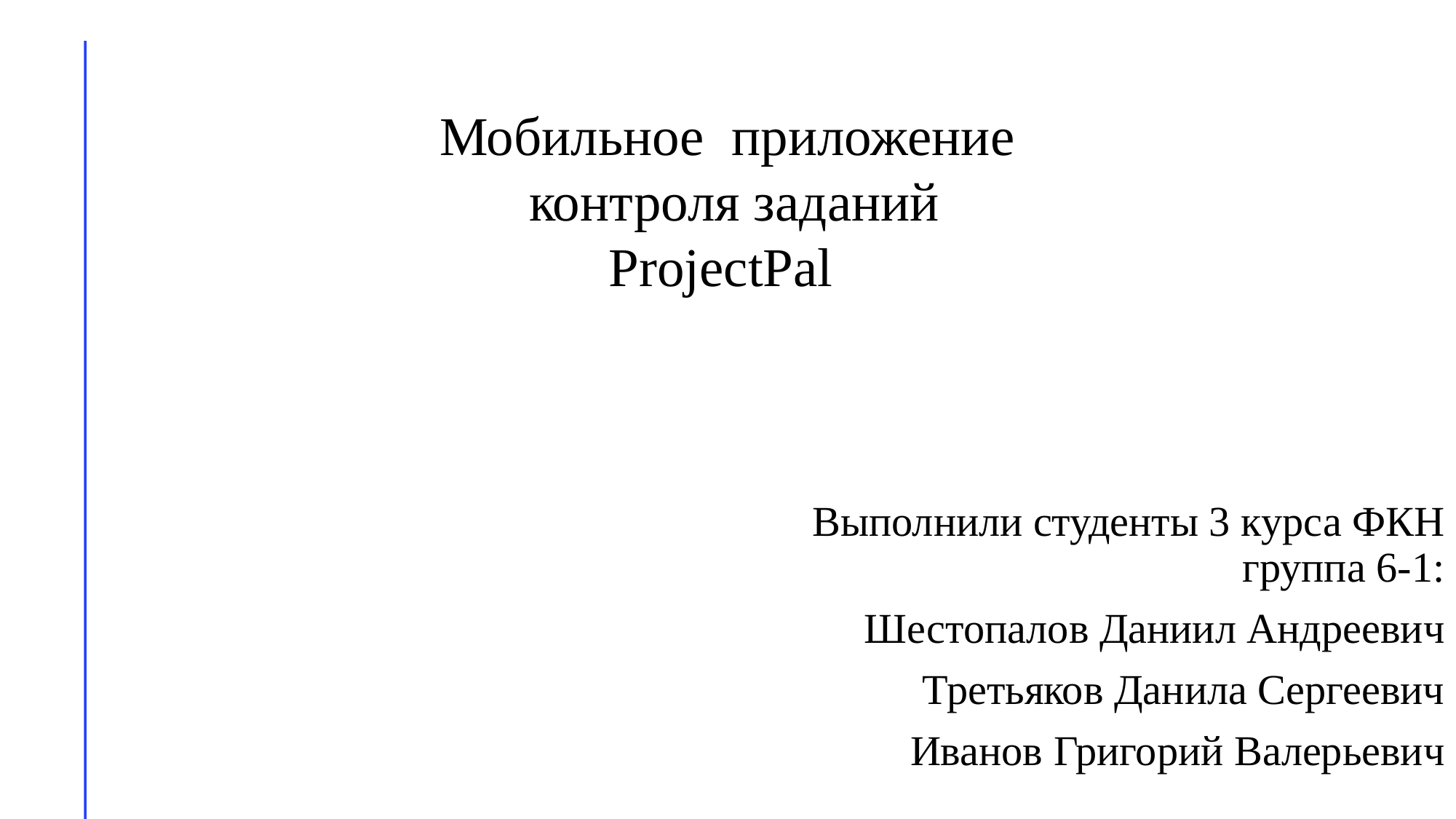

Мобильное  приложение​
 контроля заданий​
ProjectPal ​
Выполнили студенты 3 курса ФКН группа 6-1:
Шестопалов Даниил Андреевич
Третьяков Данила Сергеевич
Иванов Григорий Валерьевич